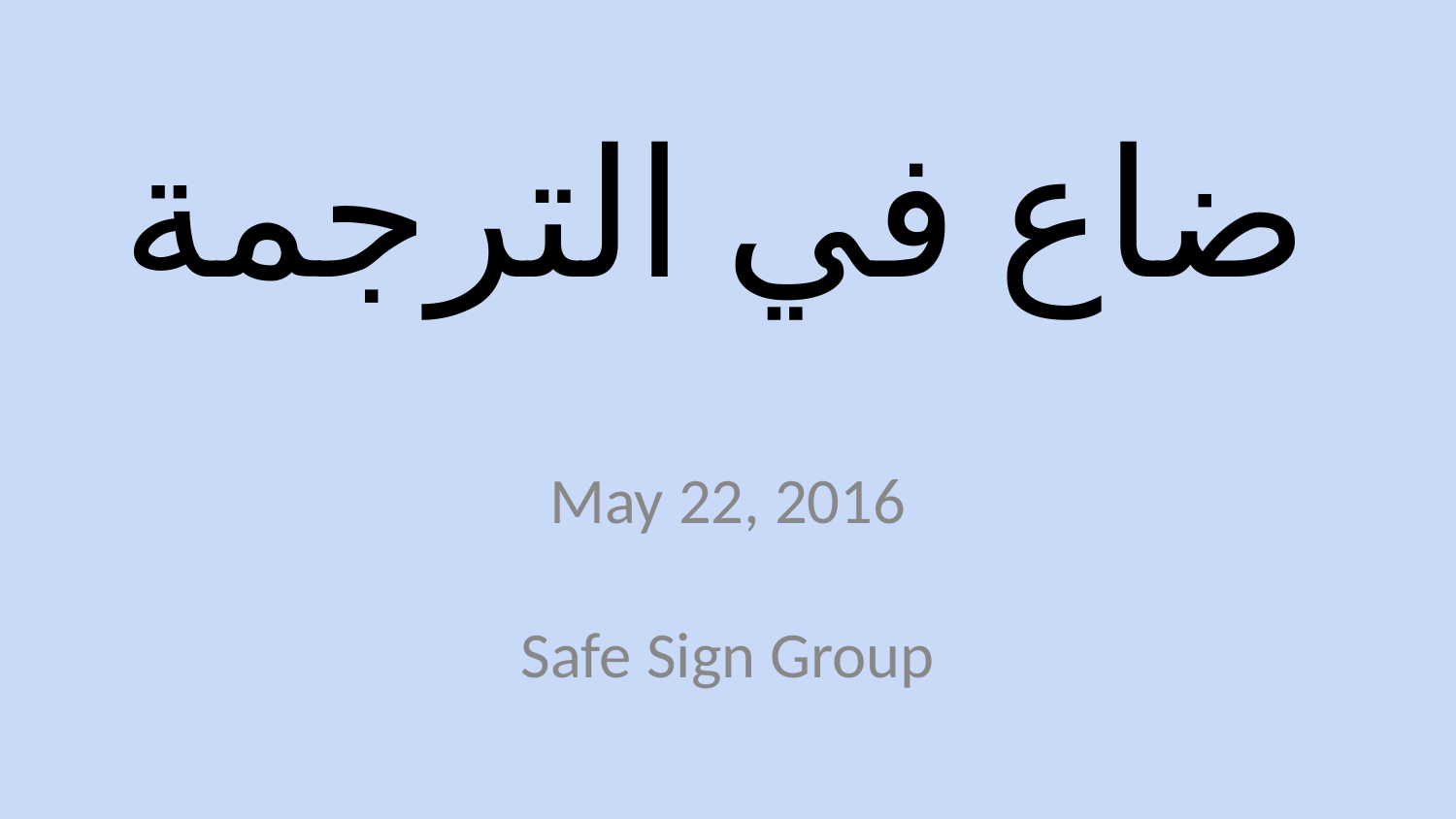

# ضاع في الترجمة
May 22, 2016

Safe Sign Group